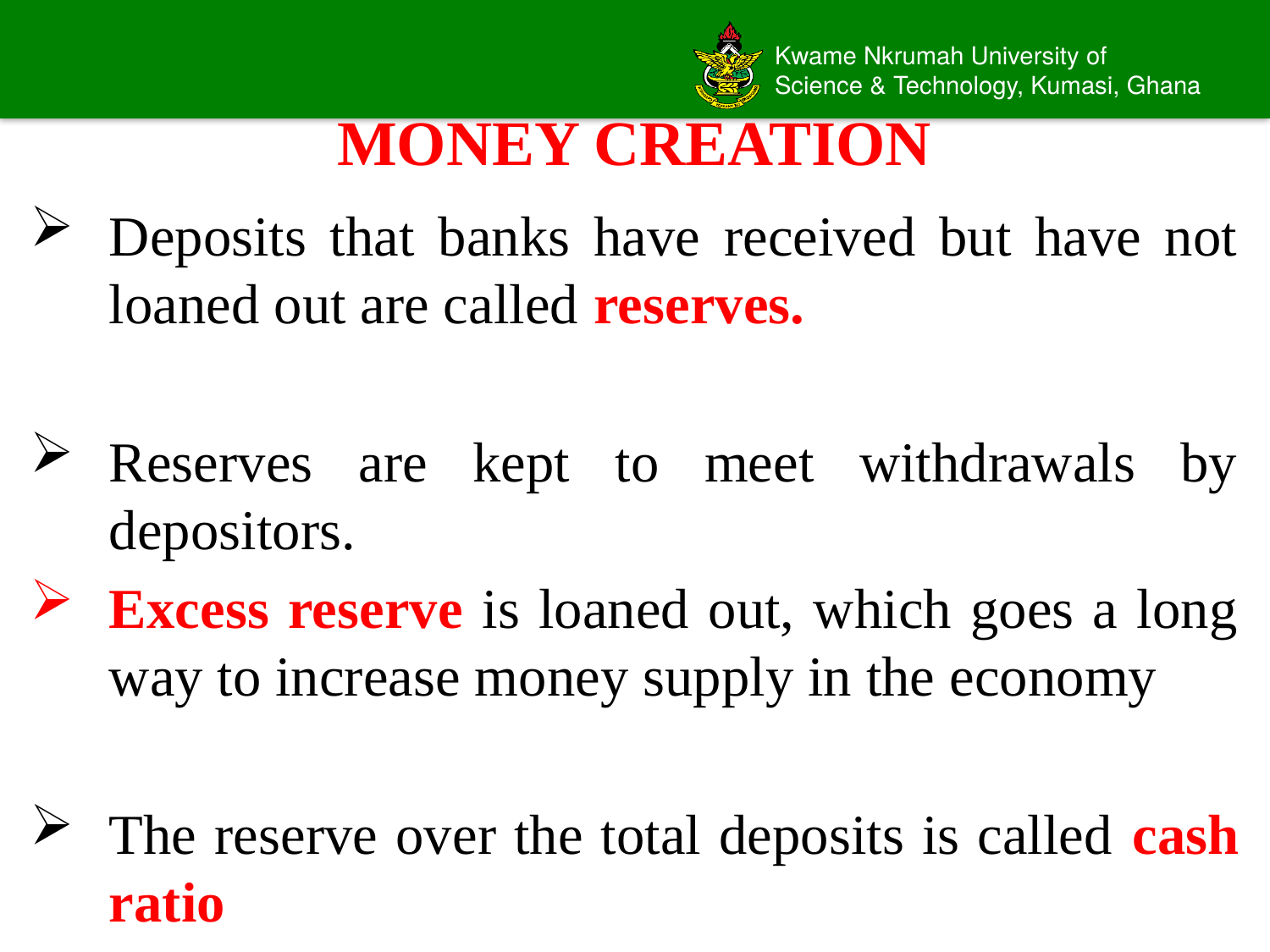

# MONEY CREATION
Deposits that banks have received but have not loaned out are called reserves.

Reserves are kept to meet withdrawals by depositors.
Excess reserve is loaned out, which goes a long way to increase money supply in the economy

The reserve over the total deposits is called cash ratio